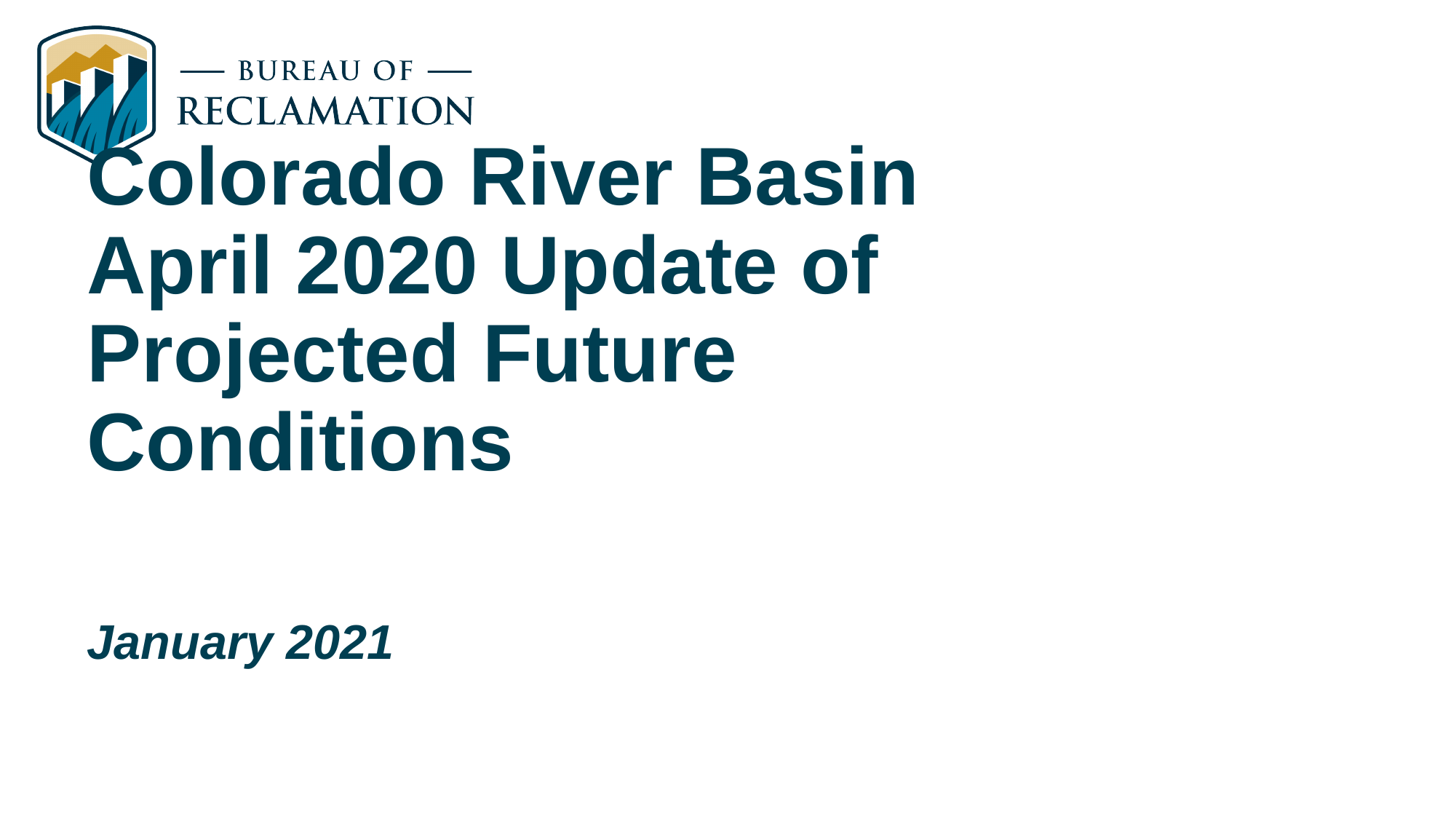

# Colorado River Basin April 2020 Update of Projected Future Conditions
January 2021